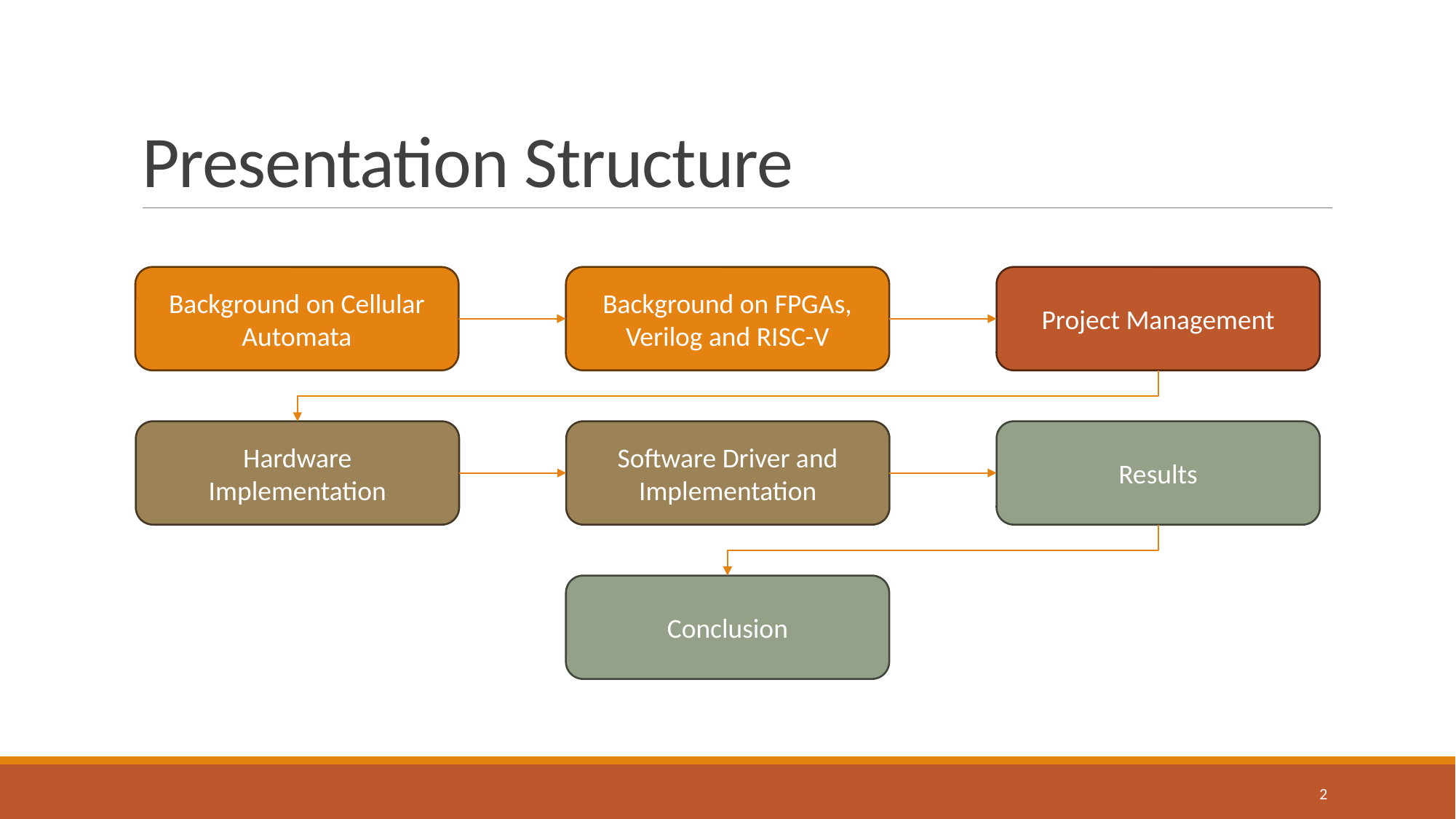

# Presentation Structure
Background on FPGAs, Verilog and RISC-V
Background on Cellular Automata
Project Management
Software Driver and Implementation
Results
Hardware Implementation
Conclusion
2